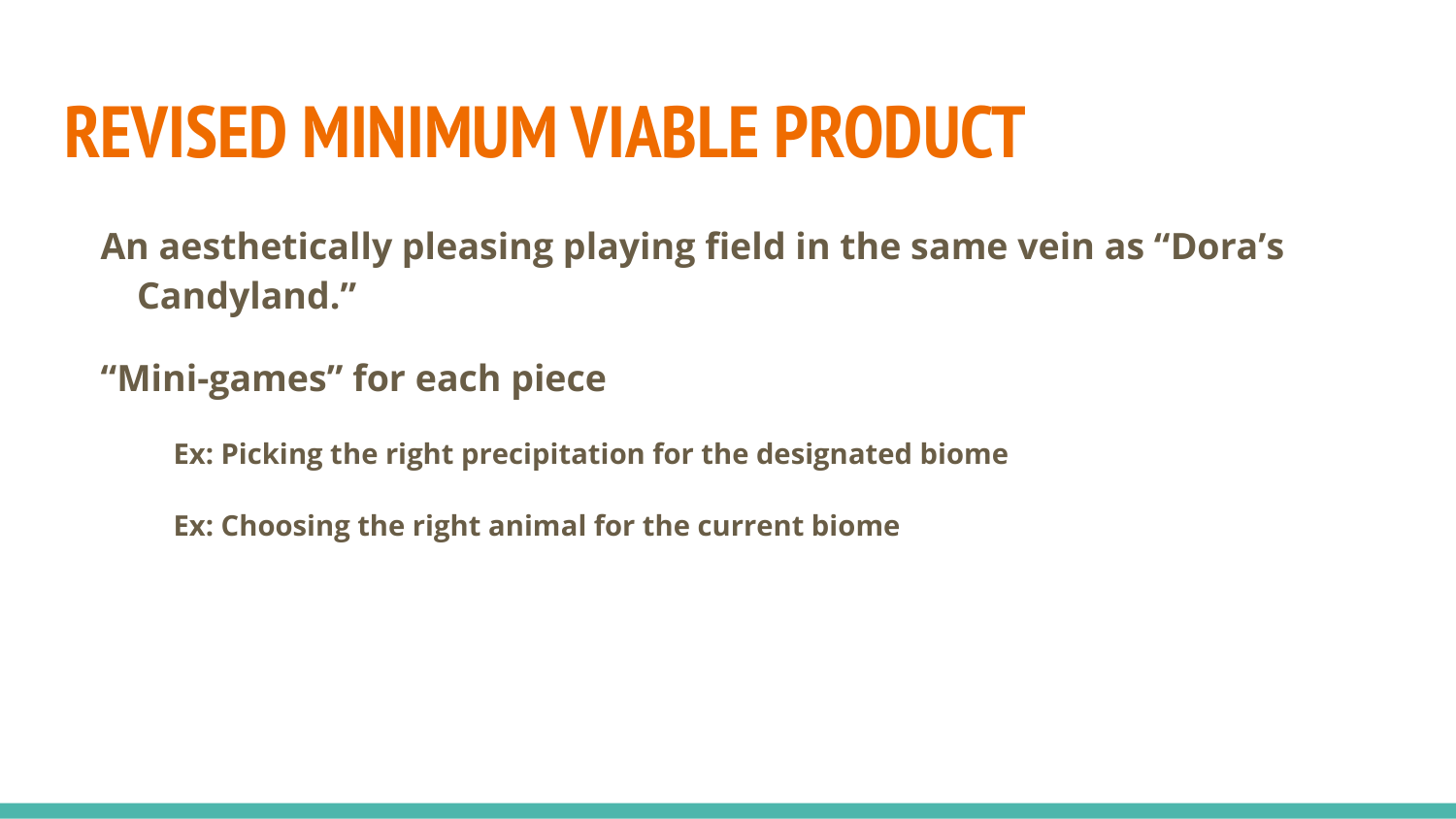

# REVISED MINIMUM VIABLE PRODUCT

An aesthetically pleasing playing field in the same vein as “Dora’s Candyland.”
“Mini-games” for each piece
Ex: Picking the right precipitation for the designated biome
Ex: Choosing the right animal for the current biome